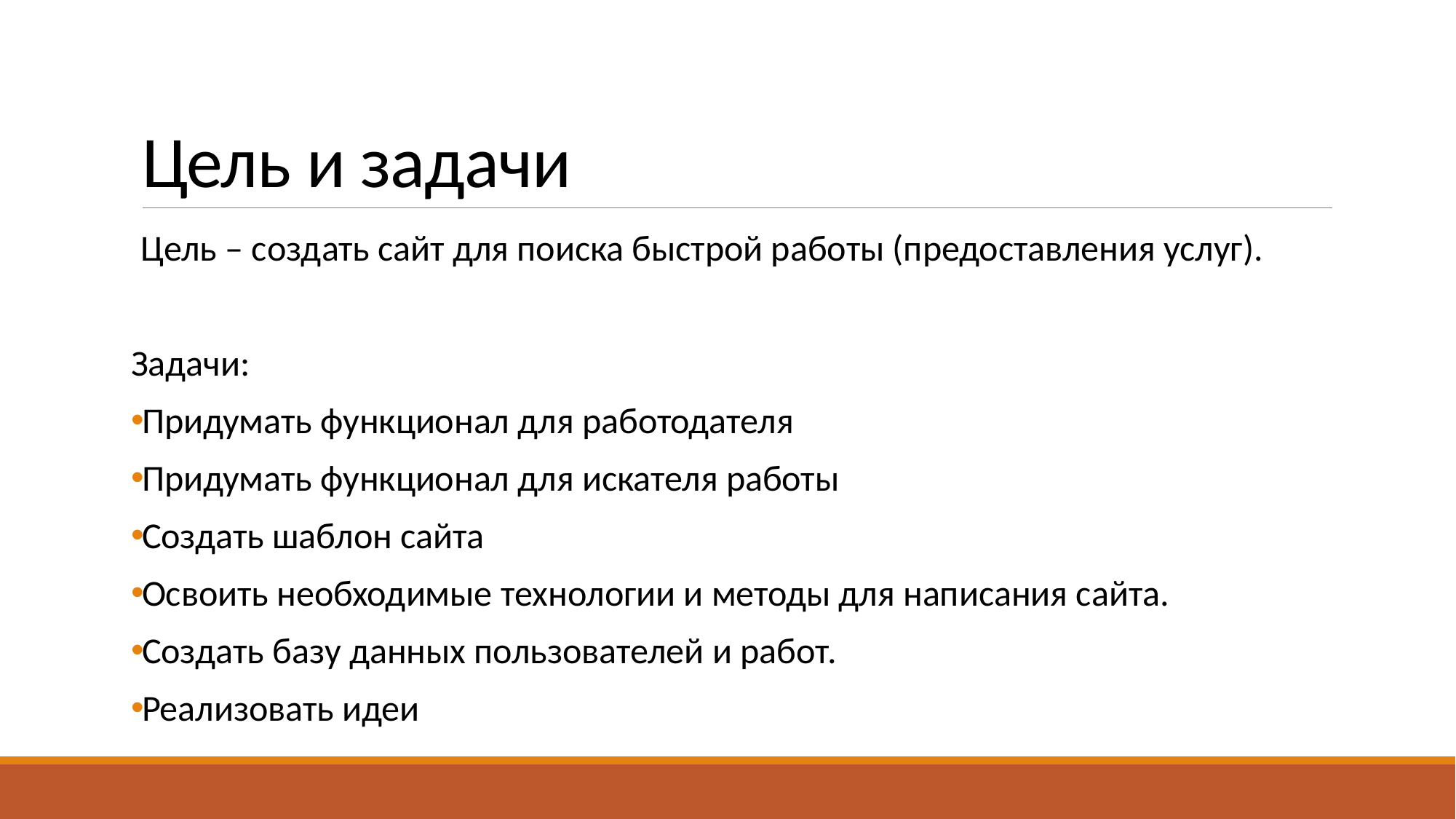

# Цель и задачи
Цель – создать сайт для поиска быстрой работы (предоставления услуг).

Задачи:
Придумать функционал для работодателя
Придумать функционал для искателя работы
Создать шаблон сайта
Освоить необходимые технологии и методы для написания сайта.
Создать базу данных пользователей и работ.
Реализовать идеи